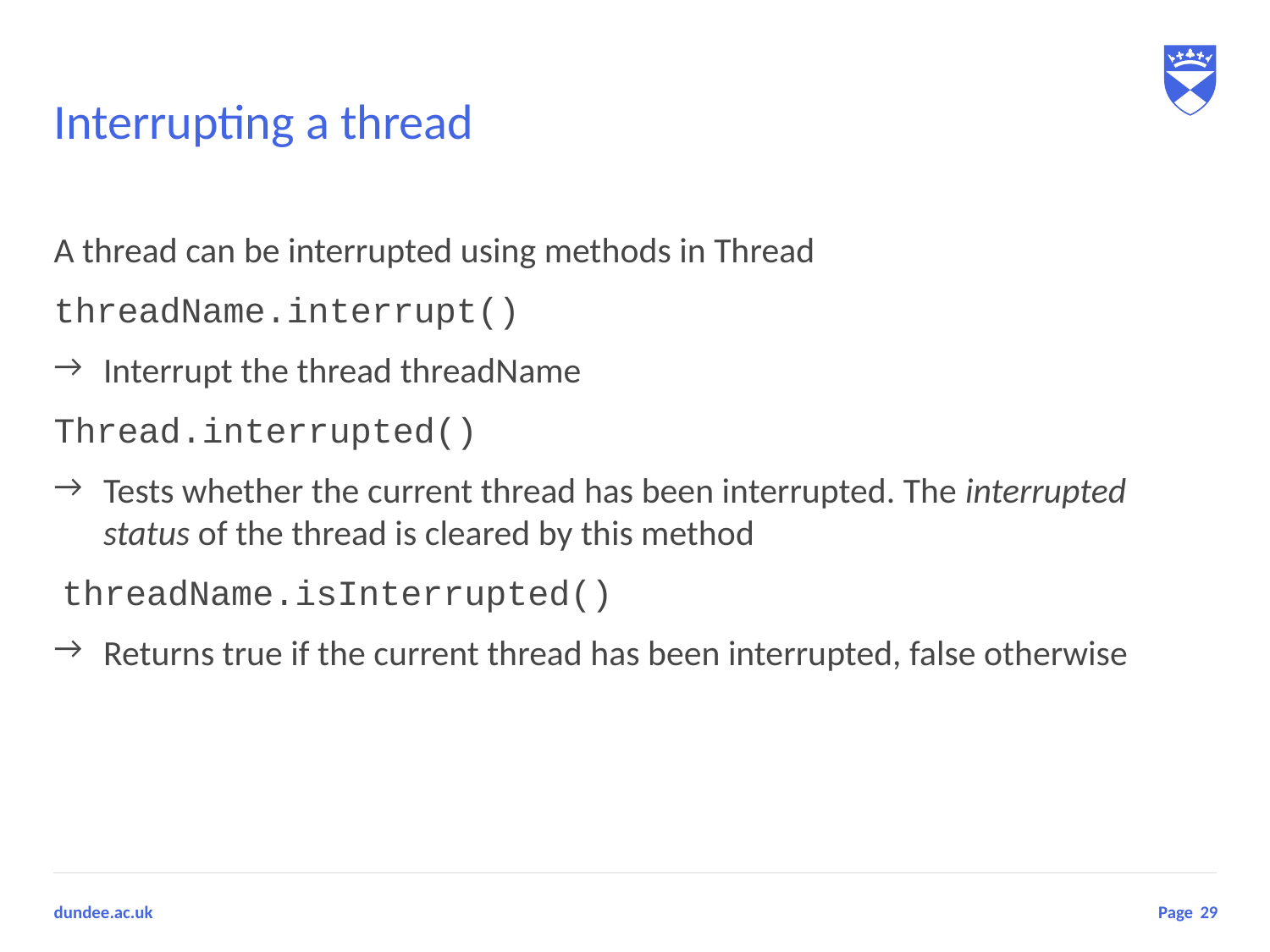

# Interrupting a thread
A thread can be interrupted using methods in Thread
threadName.interrupt()
Interrupt the thread threadName
Thread.interrupted()
Tests whether the current thread has been interrupted. The interrupted status of the thread is cleared by this method
 threadName.isInterrupted()
Returns true if the current thread has been interrupted, false otherwise

29